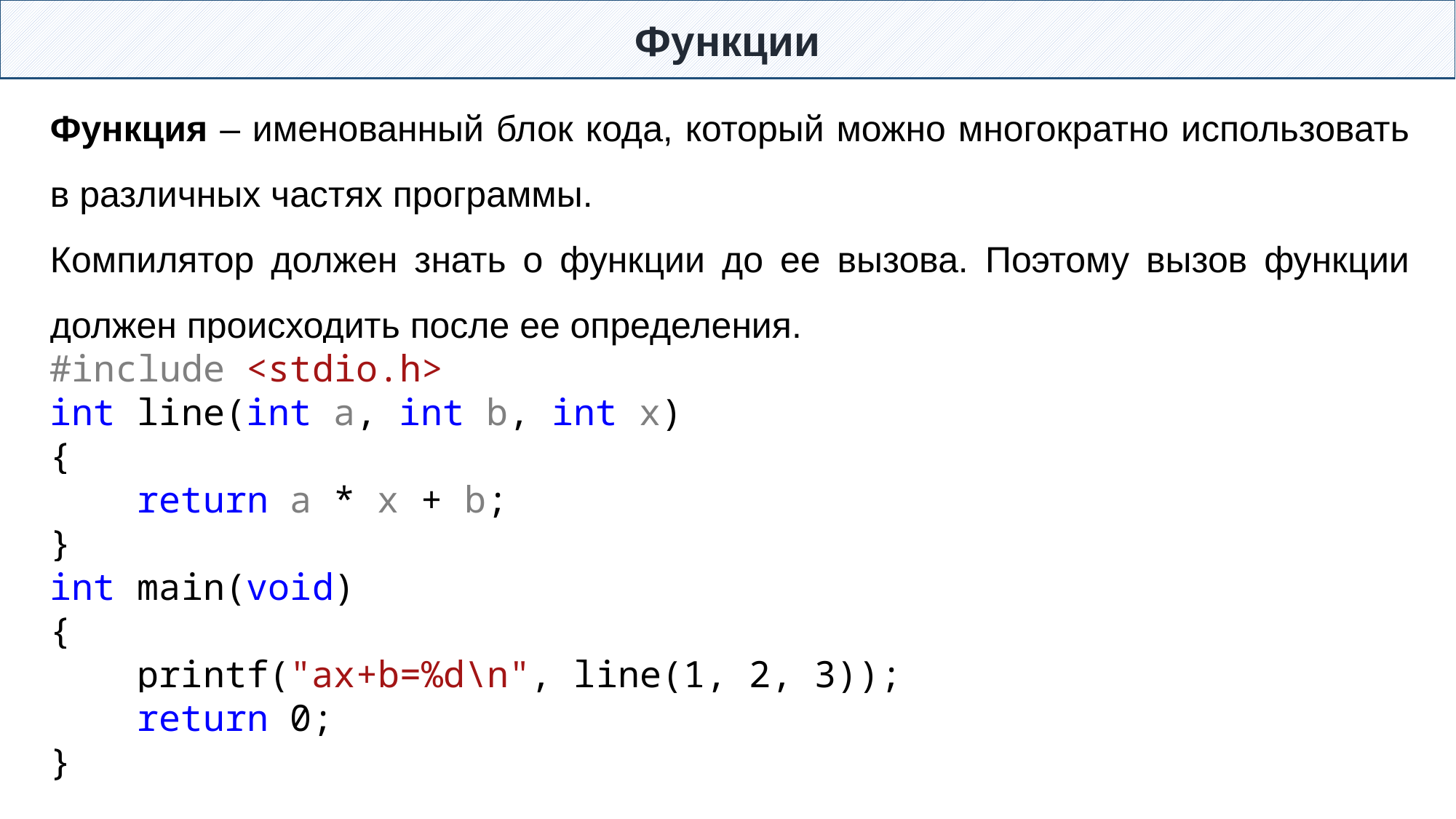

Функции
Функция – именованный блок кода, который можно многократно использовать в различных частях программы.
Компилятор должен знать о функции до ее вызова. Поэтому вызов функции должен происходить после ее определения.
#include <stdio.h>
int line(int a, int b, int x)
{
    return a * x + b;
}
int main(void)
{
    printf("ax+b=%d\n", line(1, 2, 3));
    return 0;
}